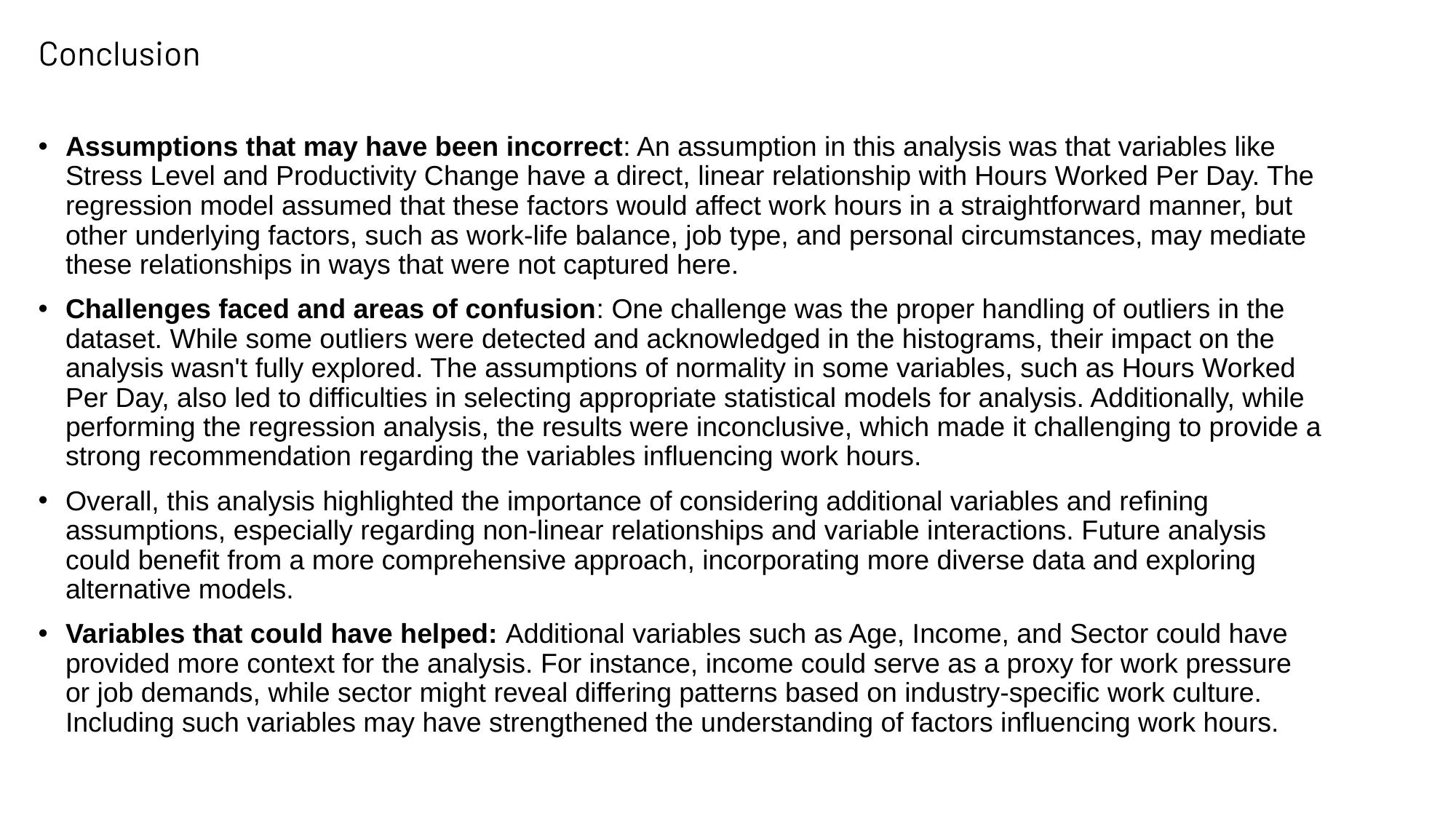

# Conclusion

Assumptions that may have been incorrect: An assumption in this analysis was that variables like Stress Level and Productivity Change have a direct, linear relationship with Hours Worked Per Day. The regression model assumed that these factors would affect work hours in a straightforward manner, but other underlying factors, such as work-life balance, job type, and personal circumstances, may mediate these relationships in ways that were not captured here.
Challenges faced and areas of confusion: One challenge was the proper handling of outliers in the dataset. While some outliers were detected and acknowledged in the histograms, their impact on the analysis wasn't fully explored. The assumptions of normality in some variables, such as Hours Worked Per Day, also led to difficulties in selecting appropriate statistical models for analysis. Additionally, while performing the regression analysis, the results were inconclusive, which made it challenging to provide a strong recommendation regarding the variables influencing work hours.
Overall, this analysis highlighted the importance of considering additional variables and refining assumptions, especially regarding non-linear relationships and variable interactions. Future analysis could benefit from a more comprehensive approach, incorporating more diverse data and exploring alternative models.
Variables that could have helped: Additional variables such as Age, Income, and Sector could have provided more context for the analysis. For instance, income could serve as a proxy for work pressure or job demands, while sector might reveal differing patterns based on industry-specific work culture. Including such variables may have strengthened the understanding of factors influencing work hours.